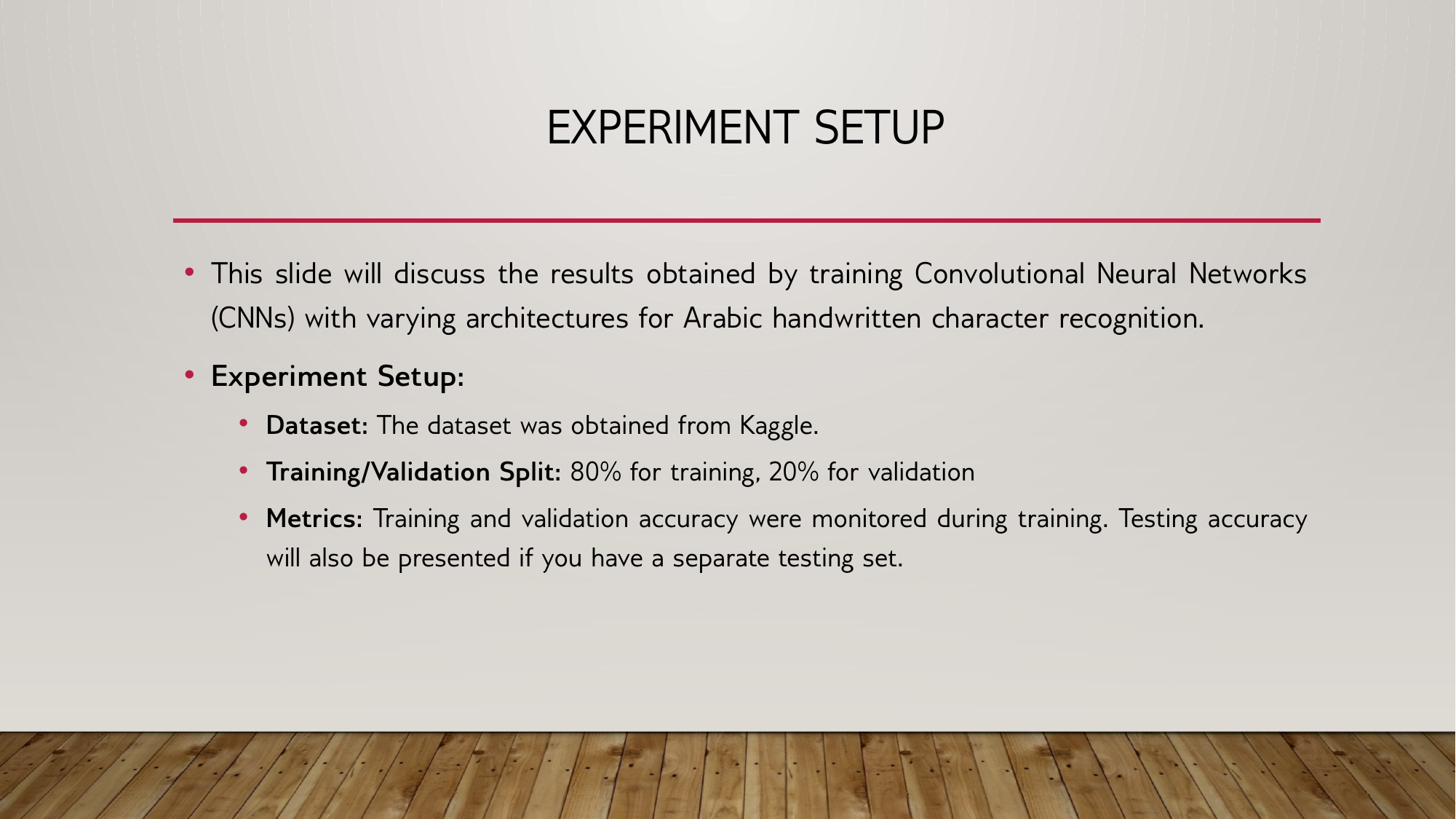

# Experiment Setup
This slide will discuss the results obtained by training Convolutional Neural Networks (CNNs) with varying architectures for Arabic handwritten character recognition.
Experiment Setup:
Dataset: The dataset was obtained from Kaggle.
Training/Validation Split: 80% for training, 20% for validation
Metrics: Training and validation accuracy were monitored during training. Testing accuracy will also be presented if you have a separate testing set.